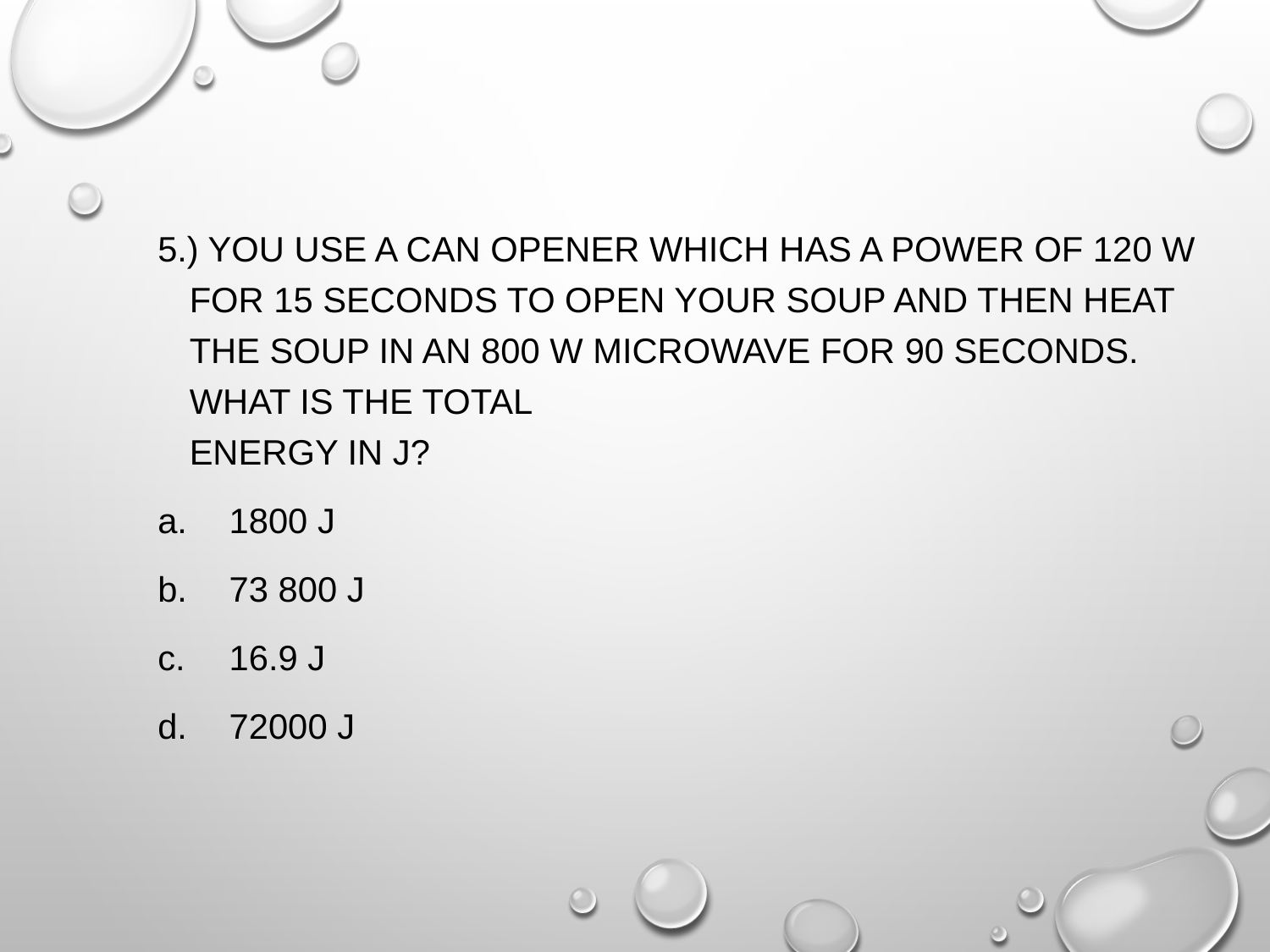

5.) You use a can opener which has a power of 120 W for 15 seconds to open your soup and then heat the soup in an 800 W microwave for 90 seconds. What is the total
energy in J?
1800 J
73 800 J
16.9 J
72000 J